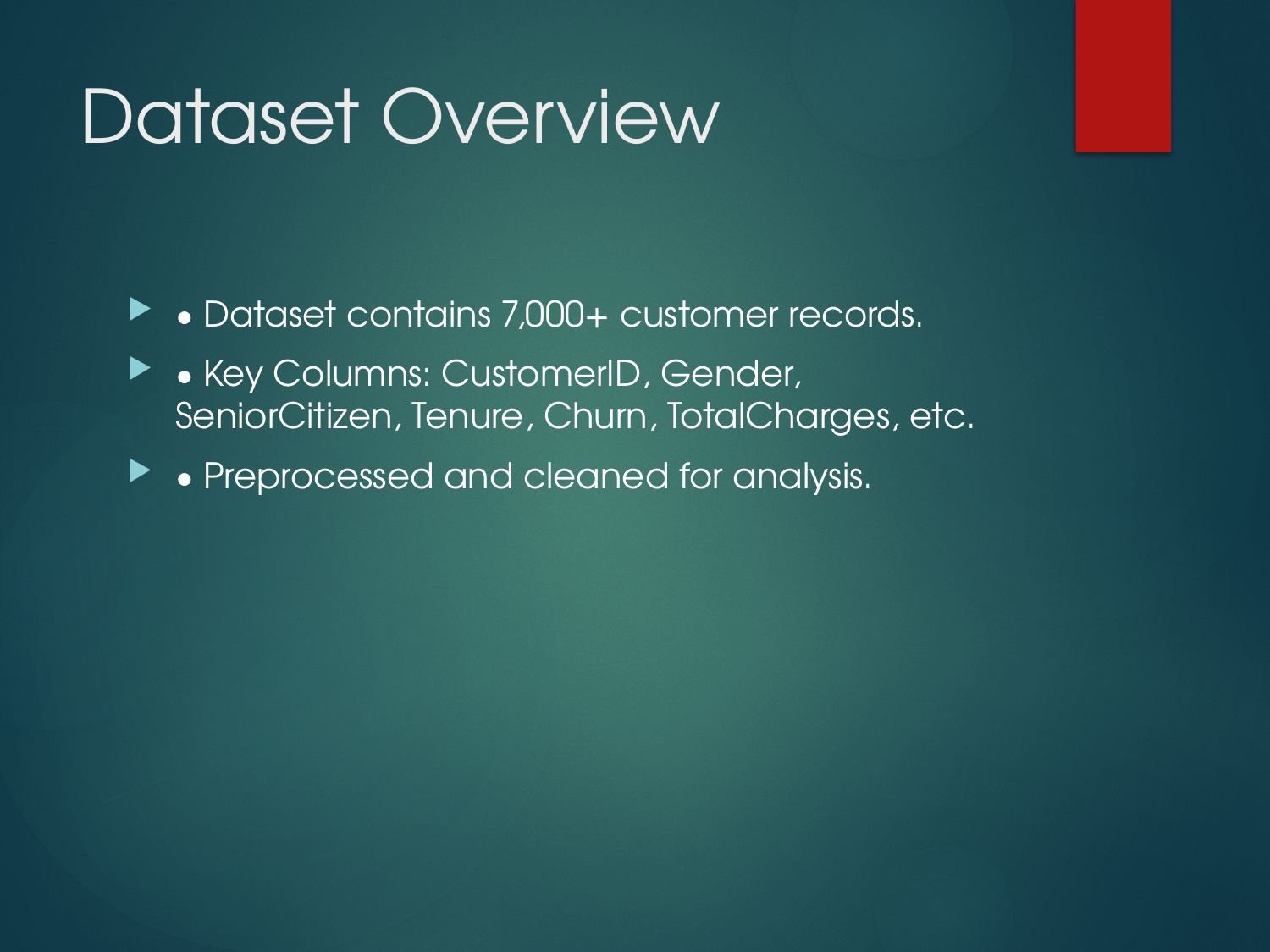

# Dataset Overview
• Dataset contains 7,000+ customer records.
• Key Columns: CustomerID, Gender, SeniorCitizen, Tenure, Churn, TotalCharges, etc.
• Preprocessed and cleaned for analysis.